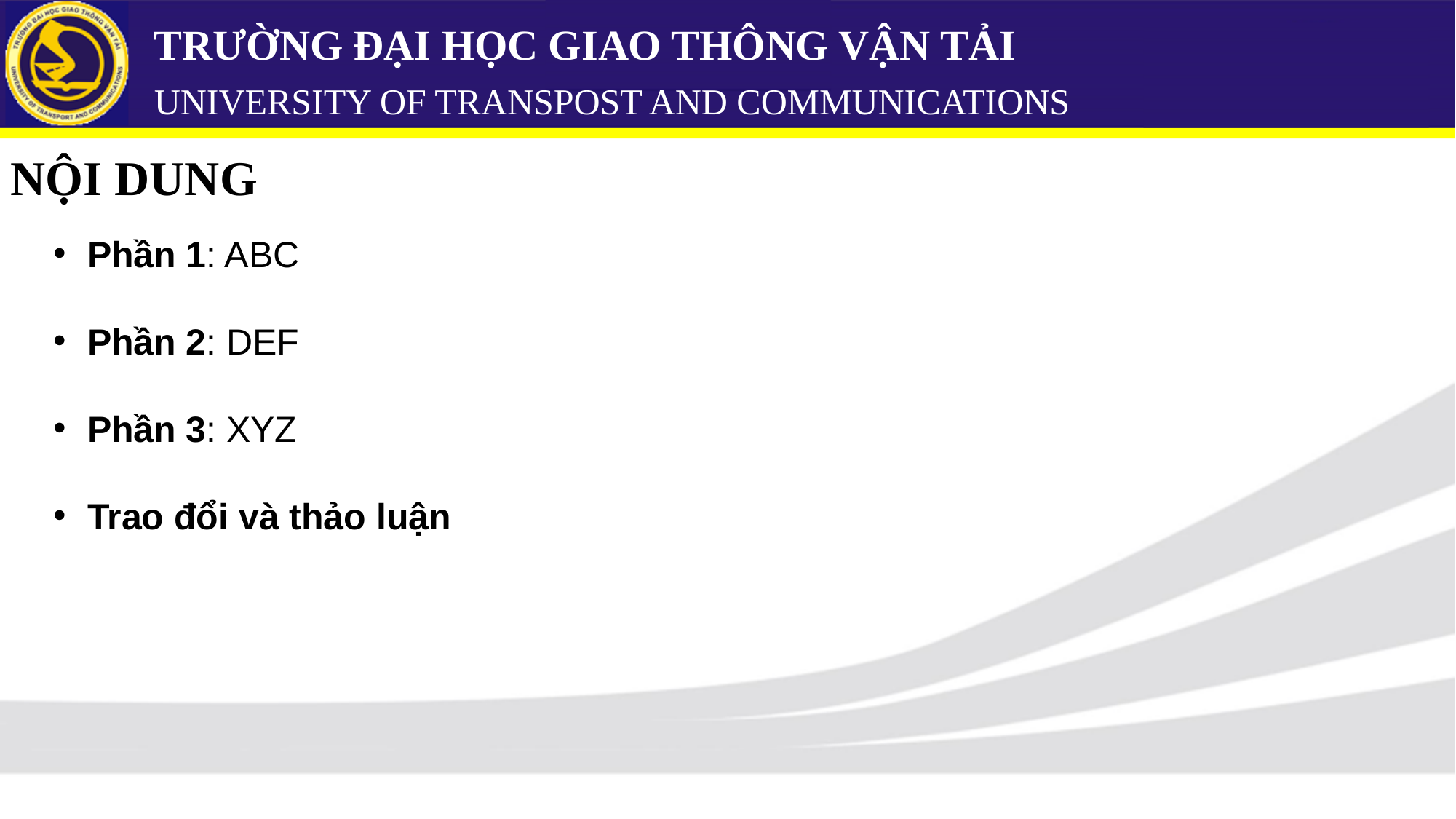

# TRƯỜNG ĐẠI HỌC GIAO THÔNG VẬN TẢI UNIVERSITY OF TRANSPOST AND COMMUNICATIONS
NỘI DUNG
Phần 1: ABC

Phần 2: DEF
Phần 3: XYZ

Trao đổi và thảo luận